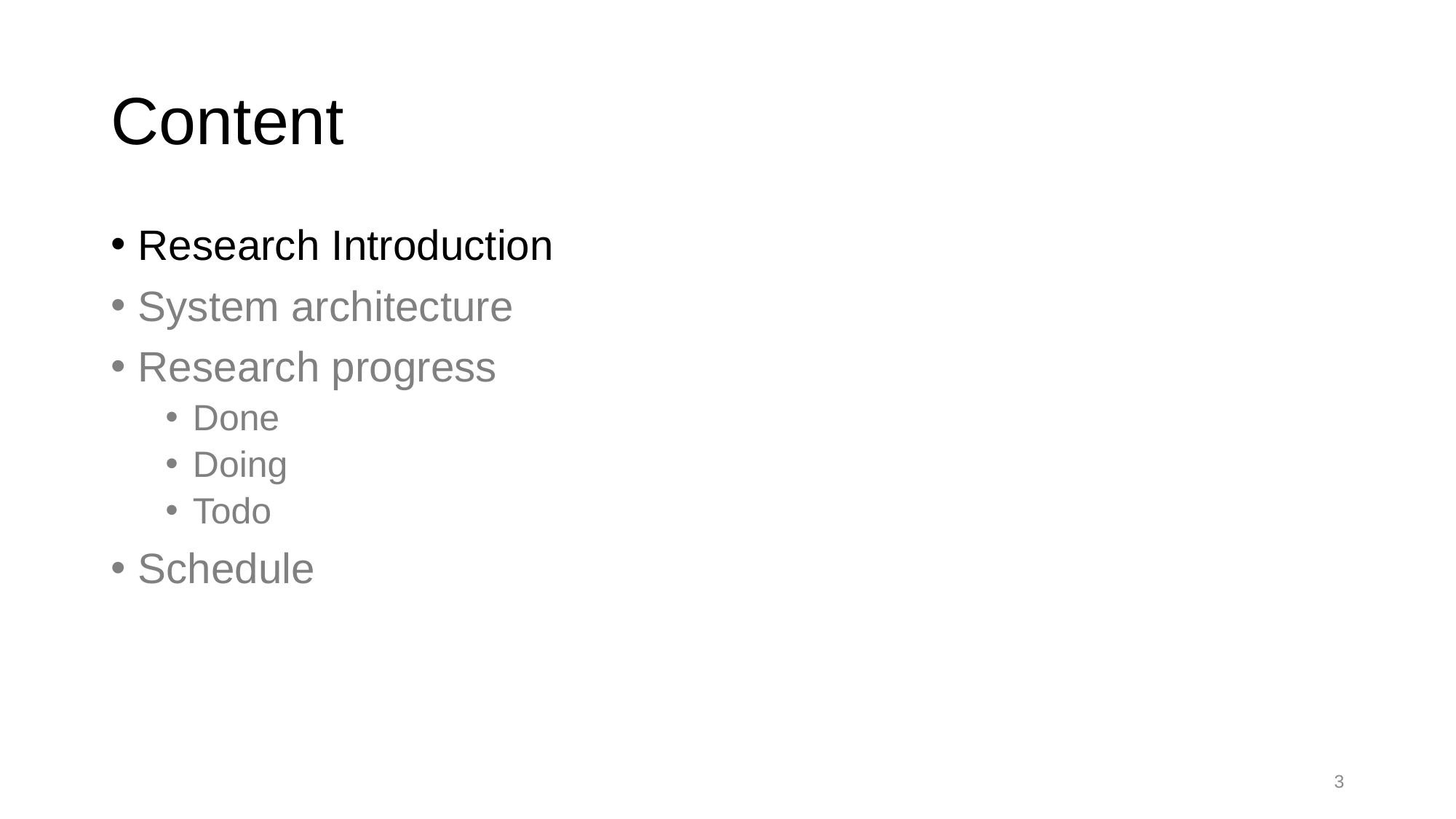

# Content
Research Introduction
System architecture
Research progress
Done
Doing
Todo
Schedule

3